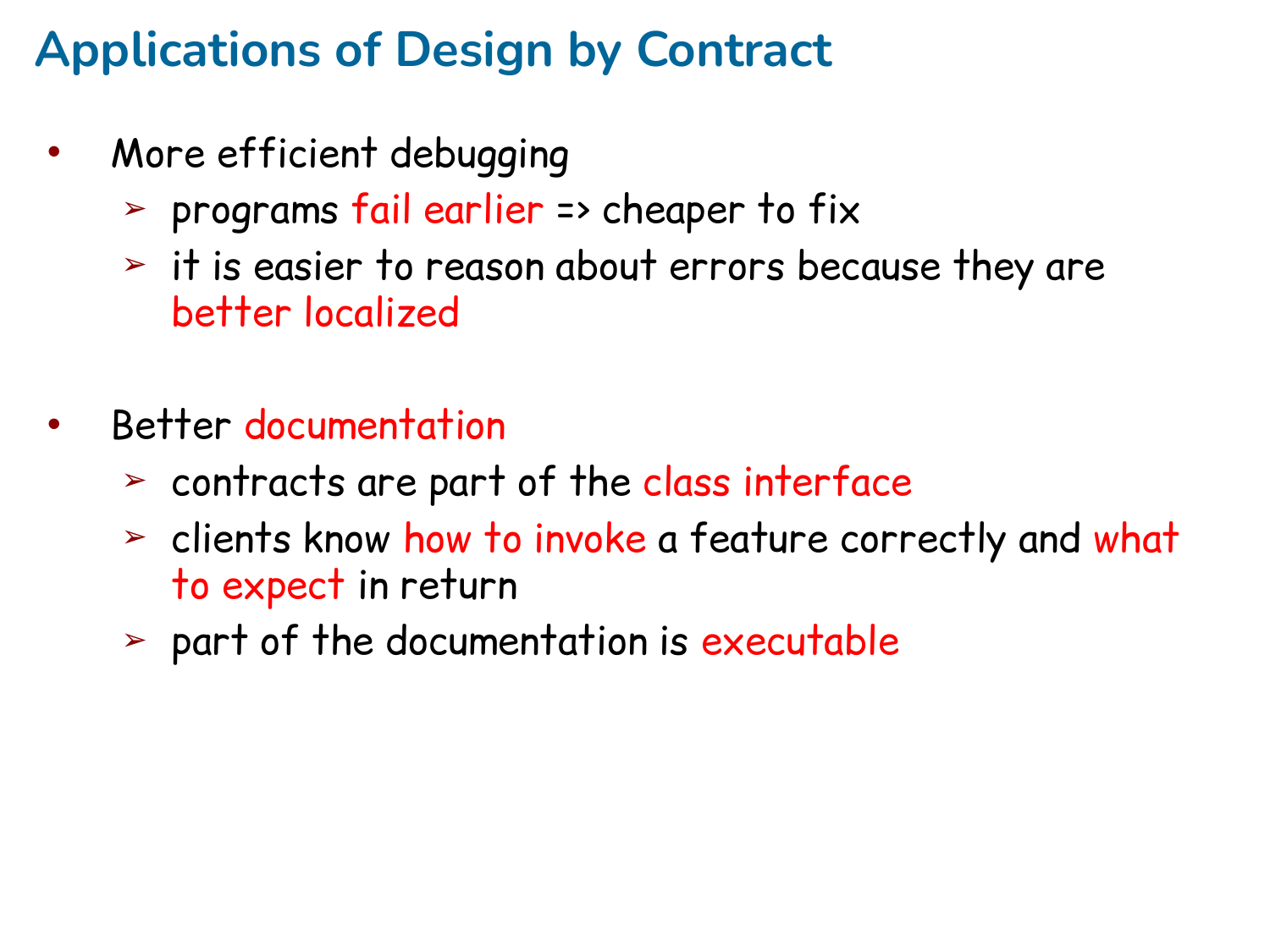

# Applications of Design by Contract
More efficient debugging
programs fail earlier => cheaper to fix
it is easier to reason about errors because they are better localized

Better documentation
contracts are part of the class interface
clients know how to invoke a feature correctly and what to expect in return
part of the documentation is executable